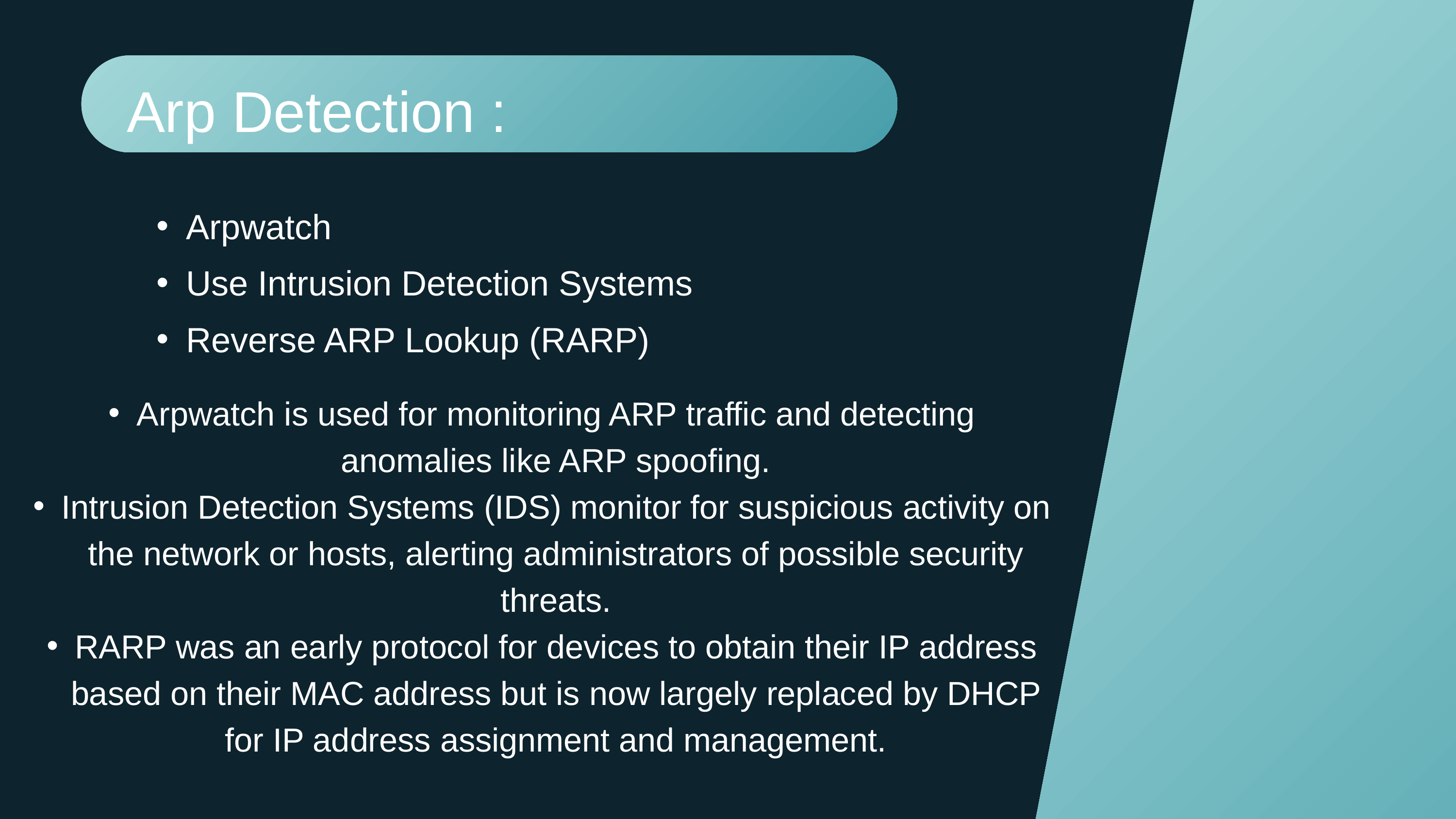

Arp Detection :
Arpwatch
Use Intrusion Detection Systems
Reverse ARP Lookup (RARP)

Arpwatch is used for monitoring ARP traffic and detecting anomalies like ARP spoofing.
Intrusion Detection Systems (IDS) monitor for suspicious activity on the network or hosts, alerting administrators of possible security threats.
RARP was an early protocol for devices to obtain their IP address based on their MAC address but is now largely replaced by DHCP for IP address assignment and management.